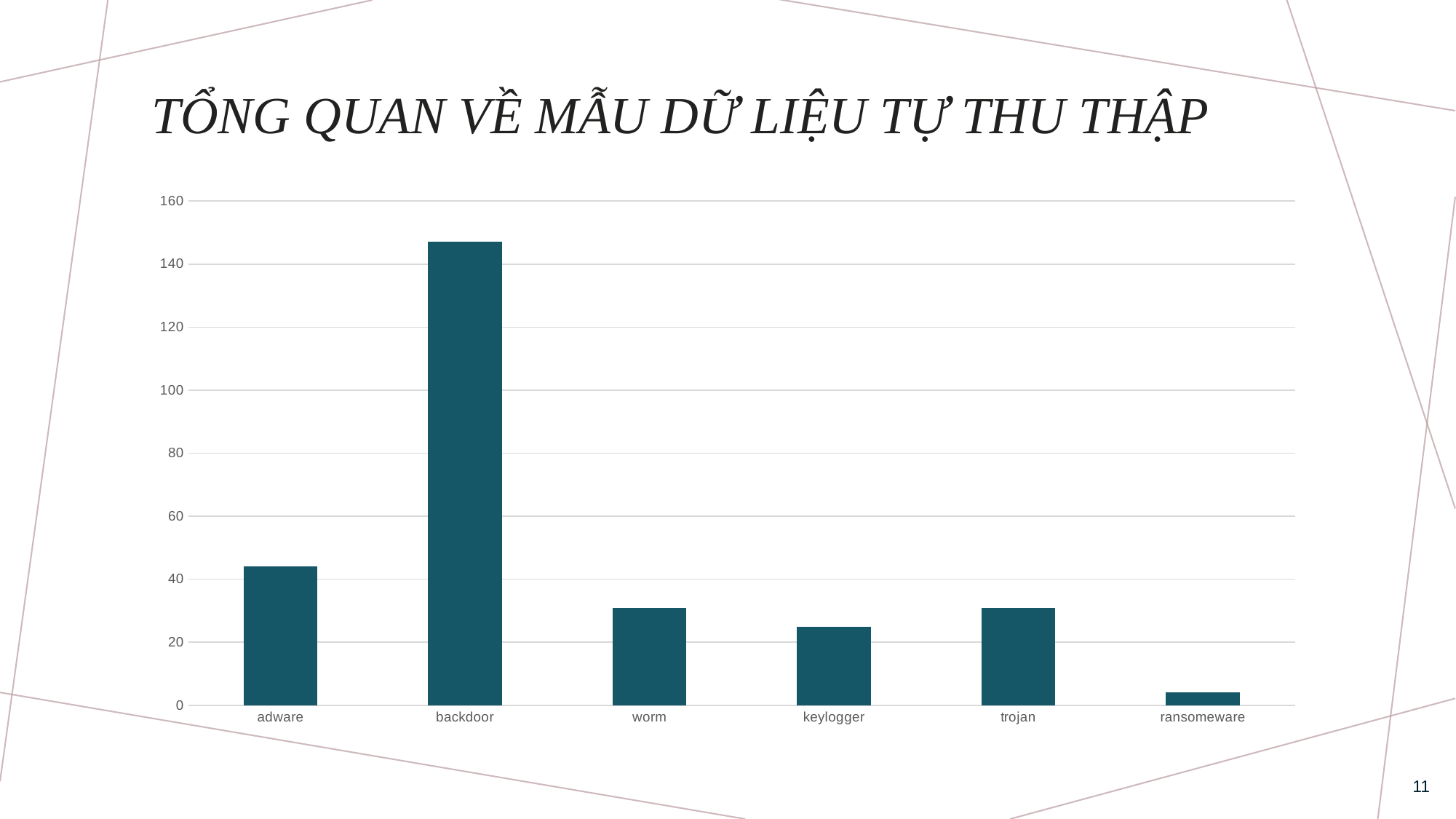

# tổng quan về mẫu dữ liệu tự thu thập

### Chart

| Category |  |
|---|---|
| adware | 44.0 |
| backdoor | 147.0 |
| worm | 31.0 |
| keylogger | 25.0 |
| trojan | 31.0 |
| ransomeware | 4.0 |
11